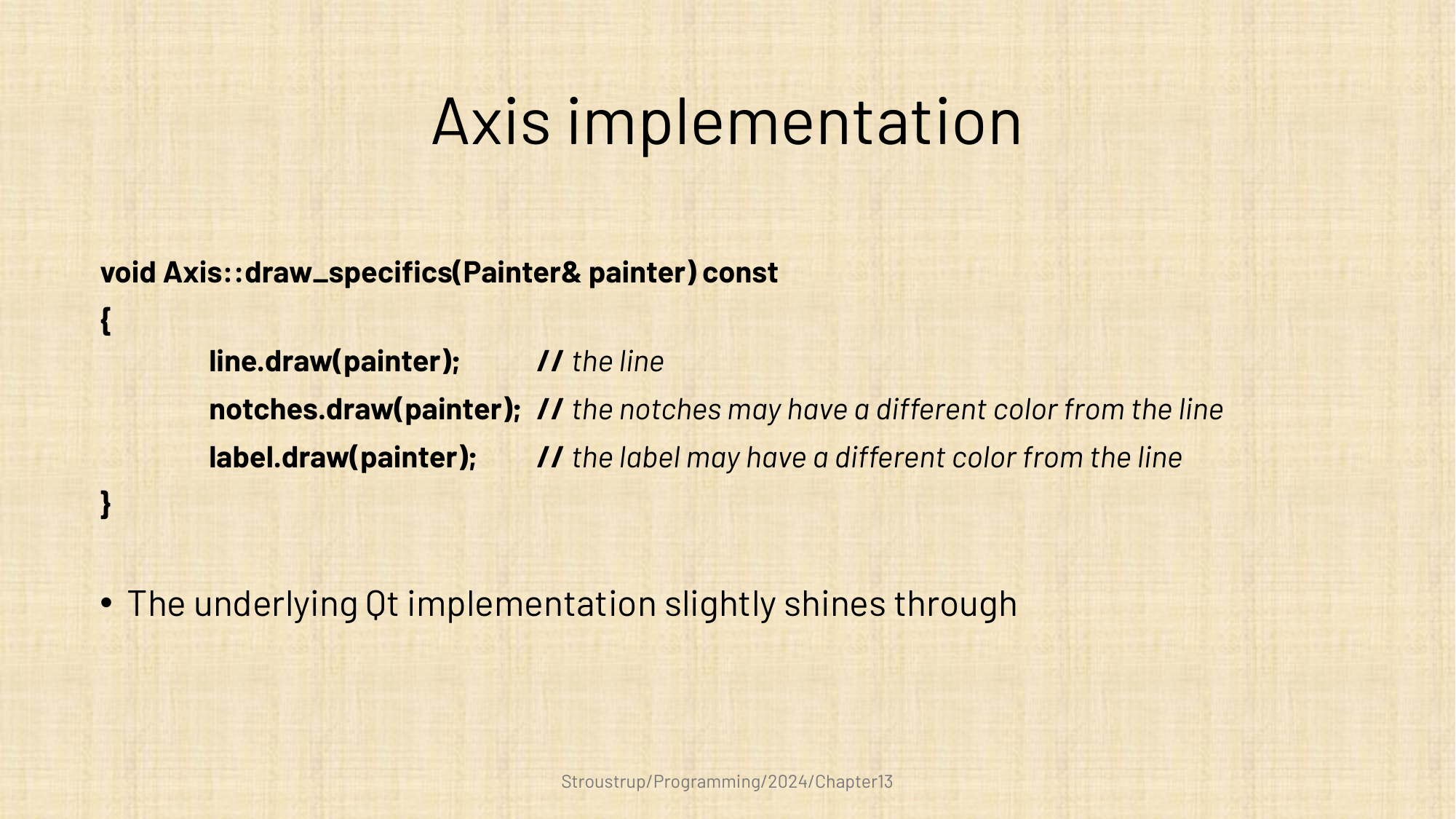

# Axis implementation
void Axis::draw_specifics(Painter& painter) const
{
line.draw(painter);	// the line
    	notches.draw(painter);	// the notches may have a different color from the line
    	label.draw(painter);	// the label may have a different color from the line
}

The underlying Qt implementation slightly shines through
Stroustrup/Programming/2024/Chapter13